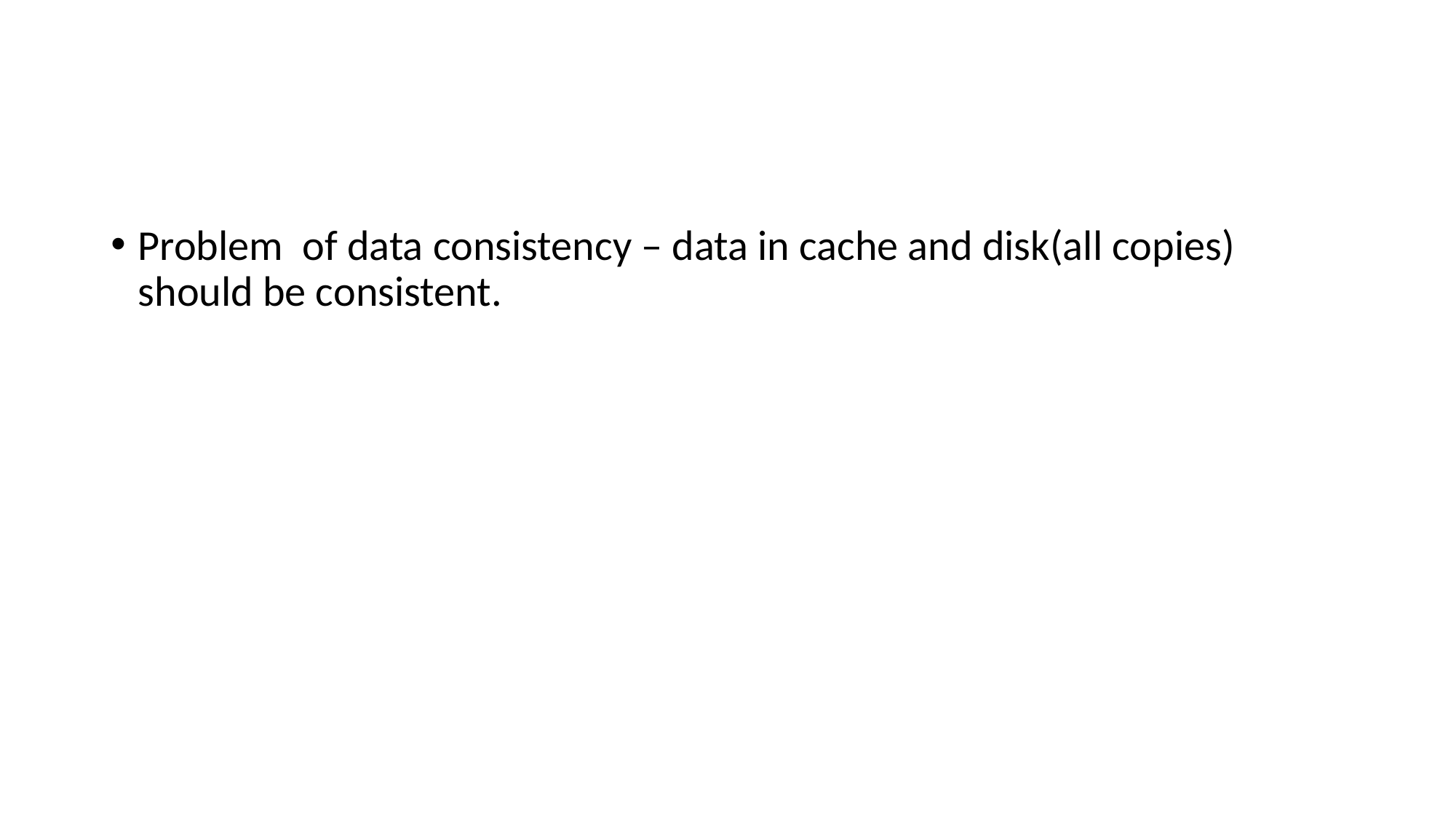

#
Problem  of data consistency – data in cache and disk(all copies) should be consistent.